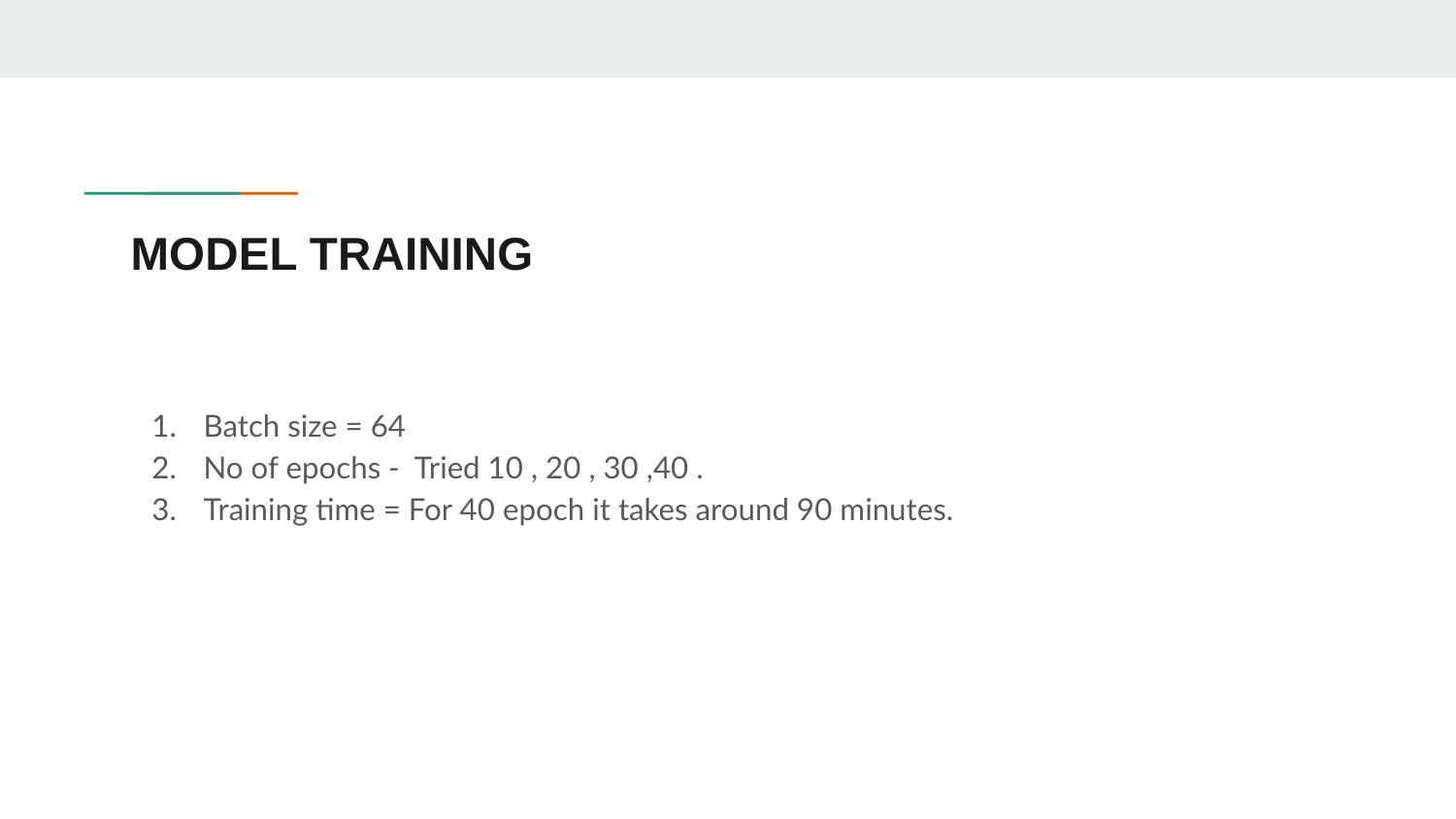

# MODEL TRAINING

Batch size = 64
No of epochs -  Tried 10 , 20 , 30 ,40 .
Training time = For 40 epoch it takes around 90 minutes.